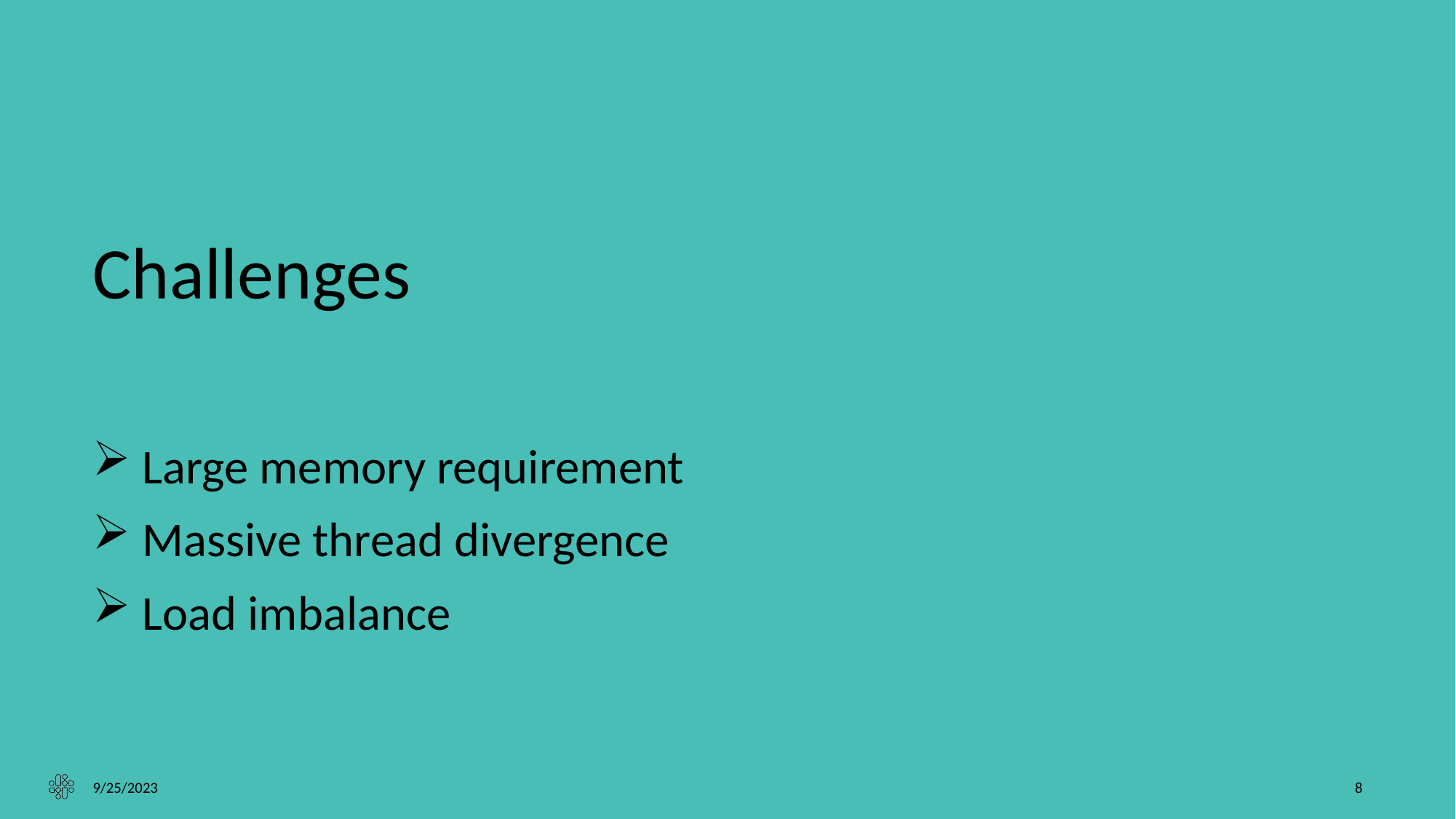

# Challenges
 Large memory requirement
 Massive thread divergence
 Load imbalance
9/25/2023
8